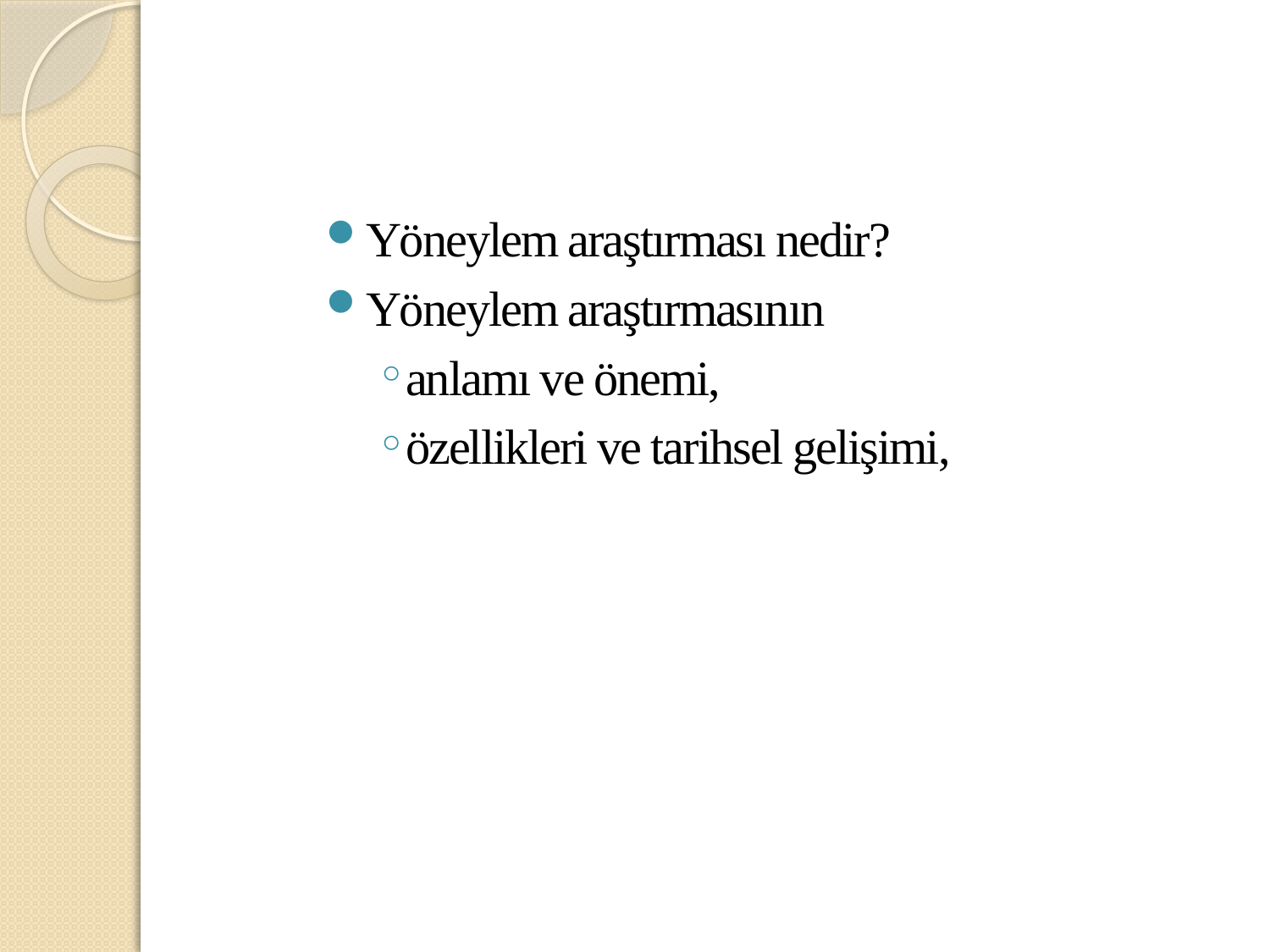

Yöneylem araştırması nedir?
Yöneylem araştırmasının
anlamı ve önemi,
özellikleri ve tarihsel gelişimi,